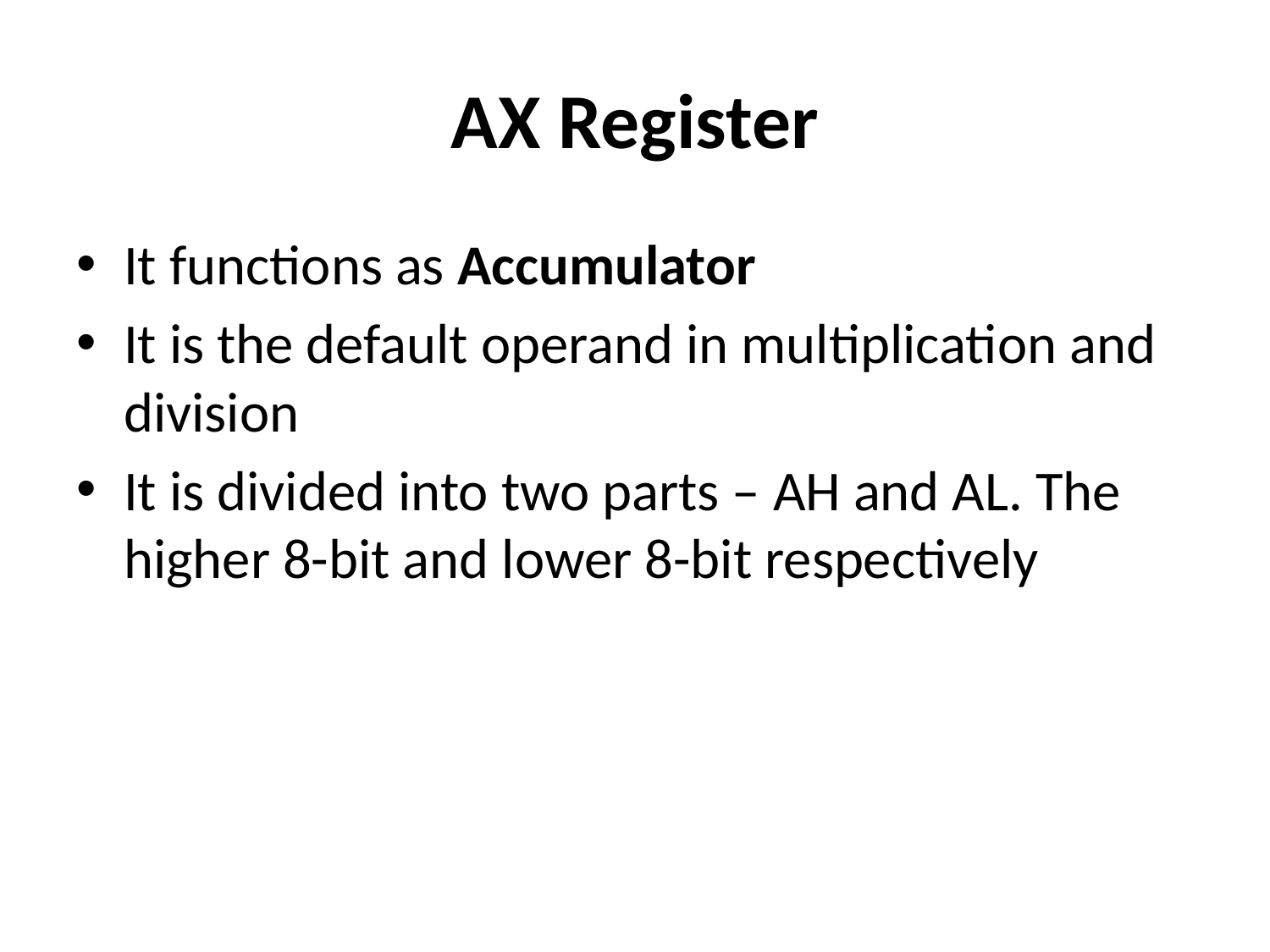

# AX Register
It functions as Accumulator
It is the default operand in multiplication and division
It is divided into two parts – AH and AL. The higher 8-bit and lower 8-bit respectively